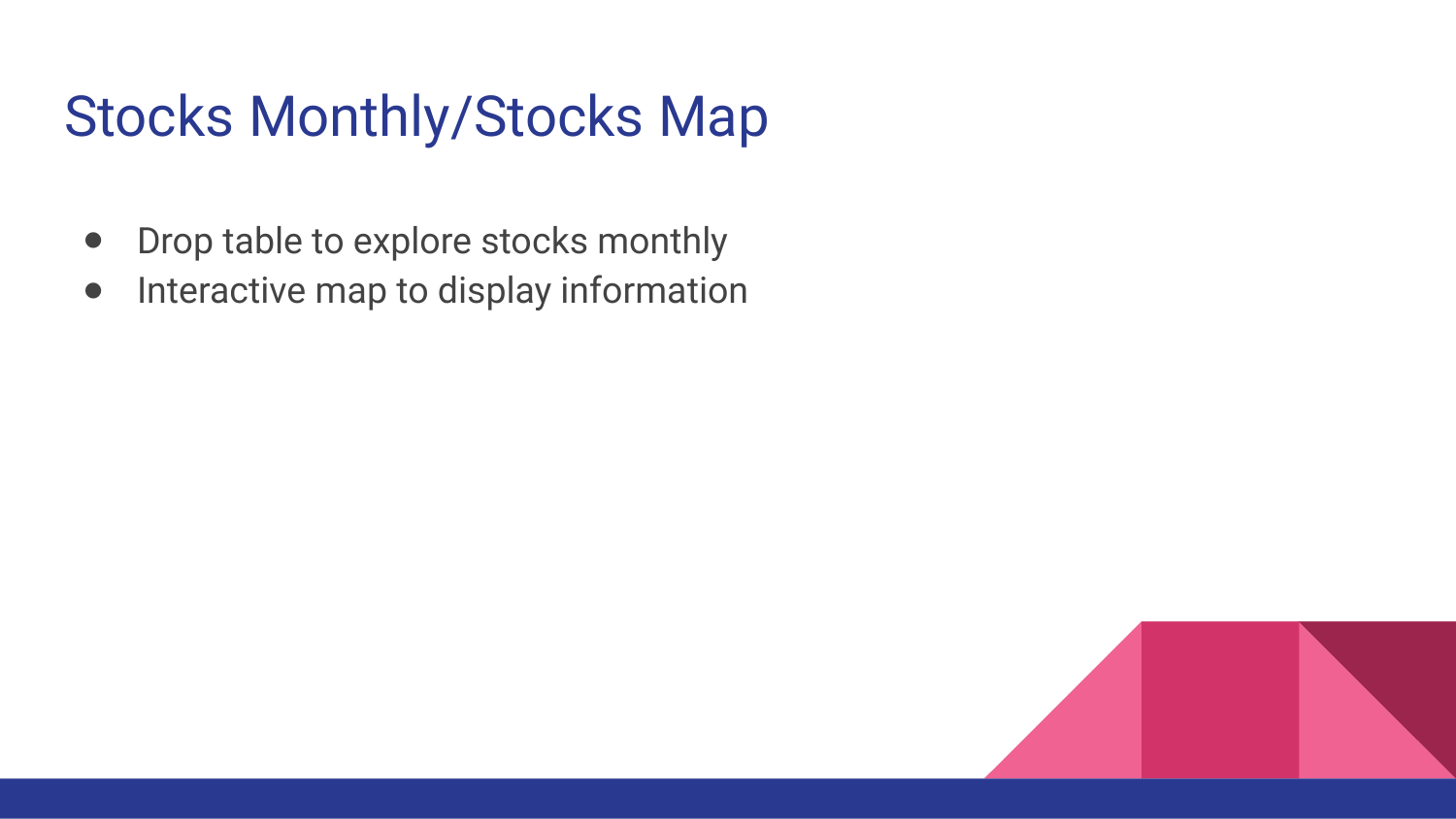

# Stocks Monthly/Stocks Map
Drop table to explore stocks monthly
Interactive map to display information